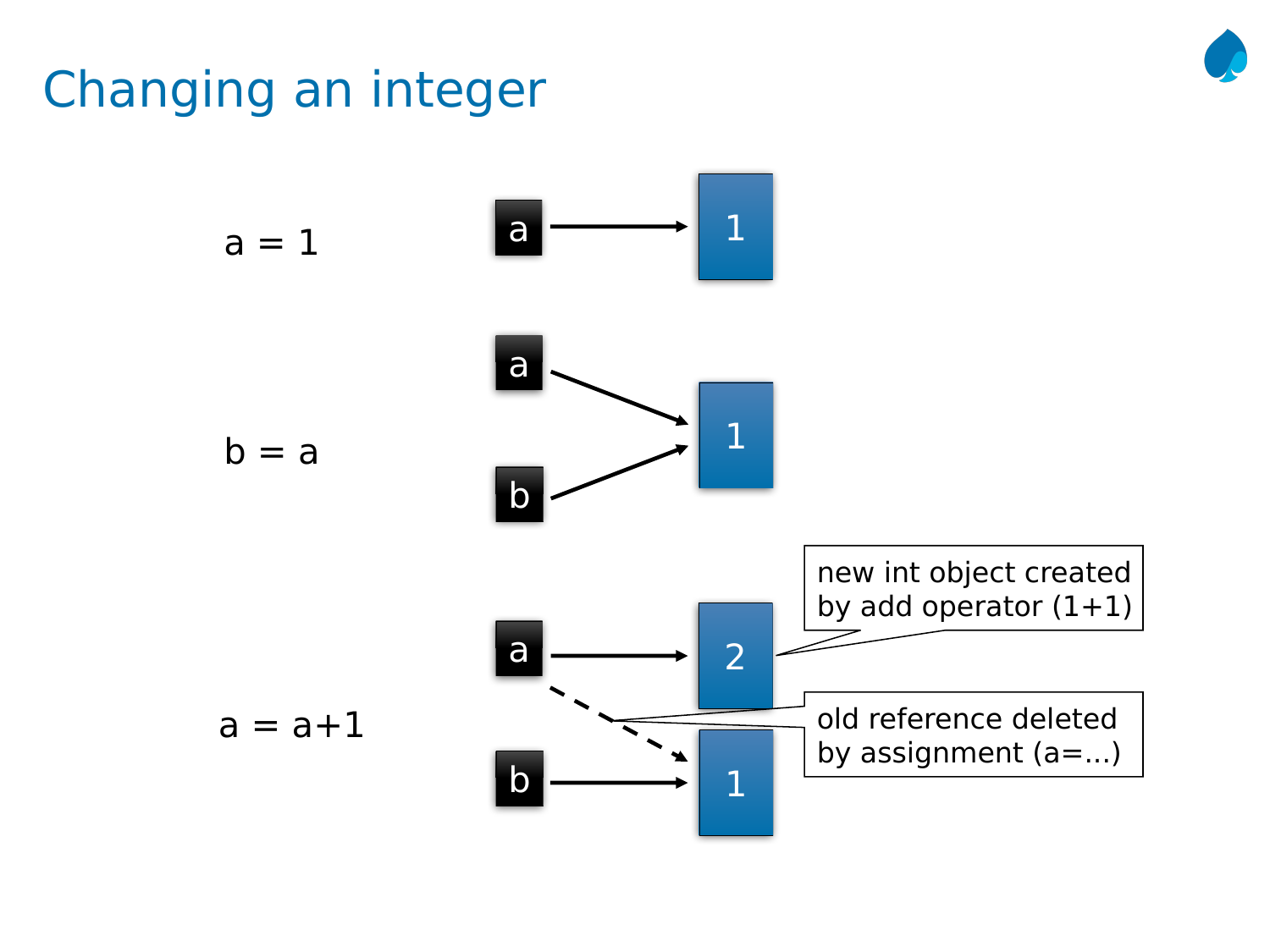

# Changing an integer
1
a

a = 1
a

1

b
b = a
new int object created
by add operator (1+1)
2
a

old reference deleted
by assignment (a=...)
1
b

a = a+1